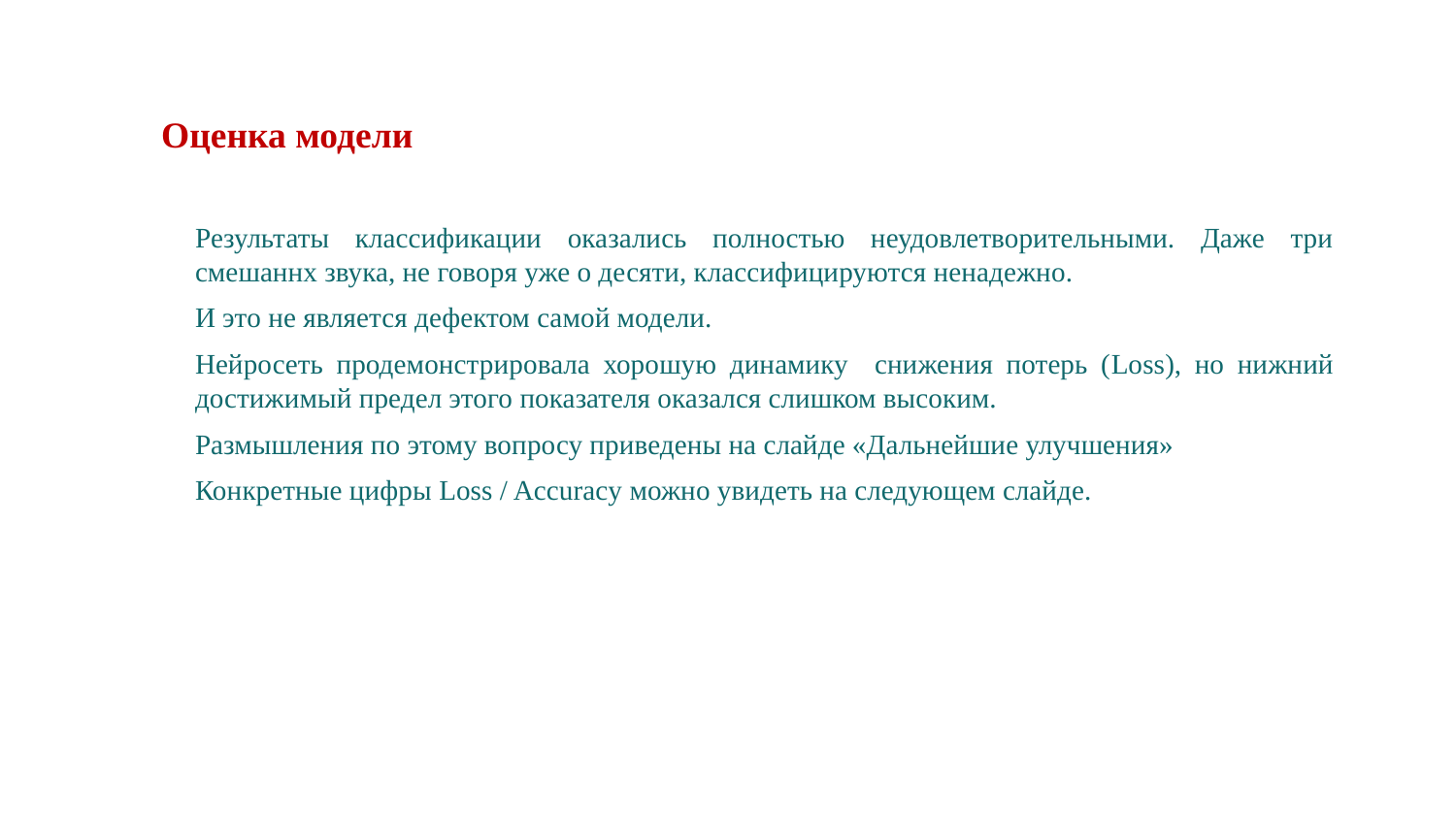

# Оценка модели
Результаты классификации оказались полностью неудовлетворительными. Даже три смешаннх звука, не говоря уже о десяти, классифицируются ненадежно.
И это не является дефектом самой модели.
Нейросеть продемонстрировала хорошую динамику  снижения потерь (Loss), но нижний достижимый предел этого показателя оказался слишком высоким.
Размышления по этому вопросу приведены на слайде «Дальнейшие улучшения»
Конкретные цифры Loss / Accuracy можно увидеть на следующем слайде.